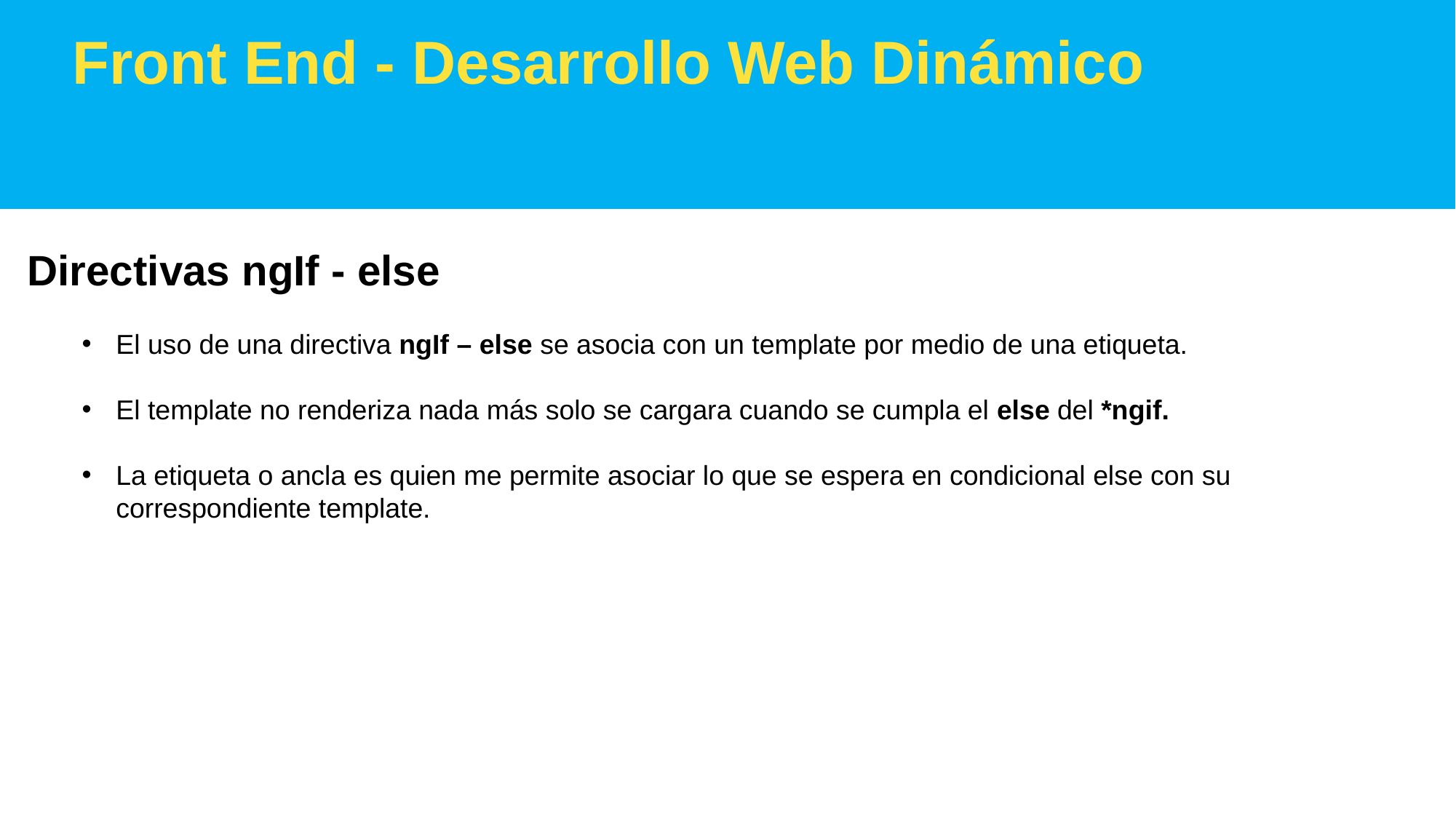

Front End - Desarrollo Web Dinámico
Directivas ngIf - else

El uso de una directiva ngIf – else se asocia con un template por medio de una etiqueta.

El template no renderiza nada más solo se cargara cuando se cumpla el else del *ngif.

La etiqueta o ancla es quien me permite asociar lo que se espera en condicional else con su correspondiente template.